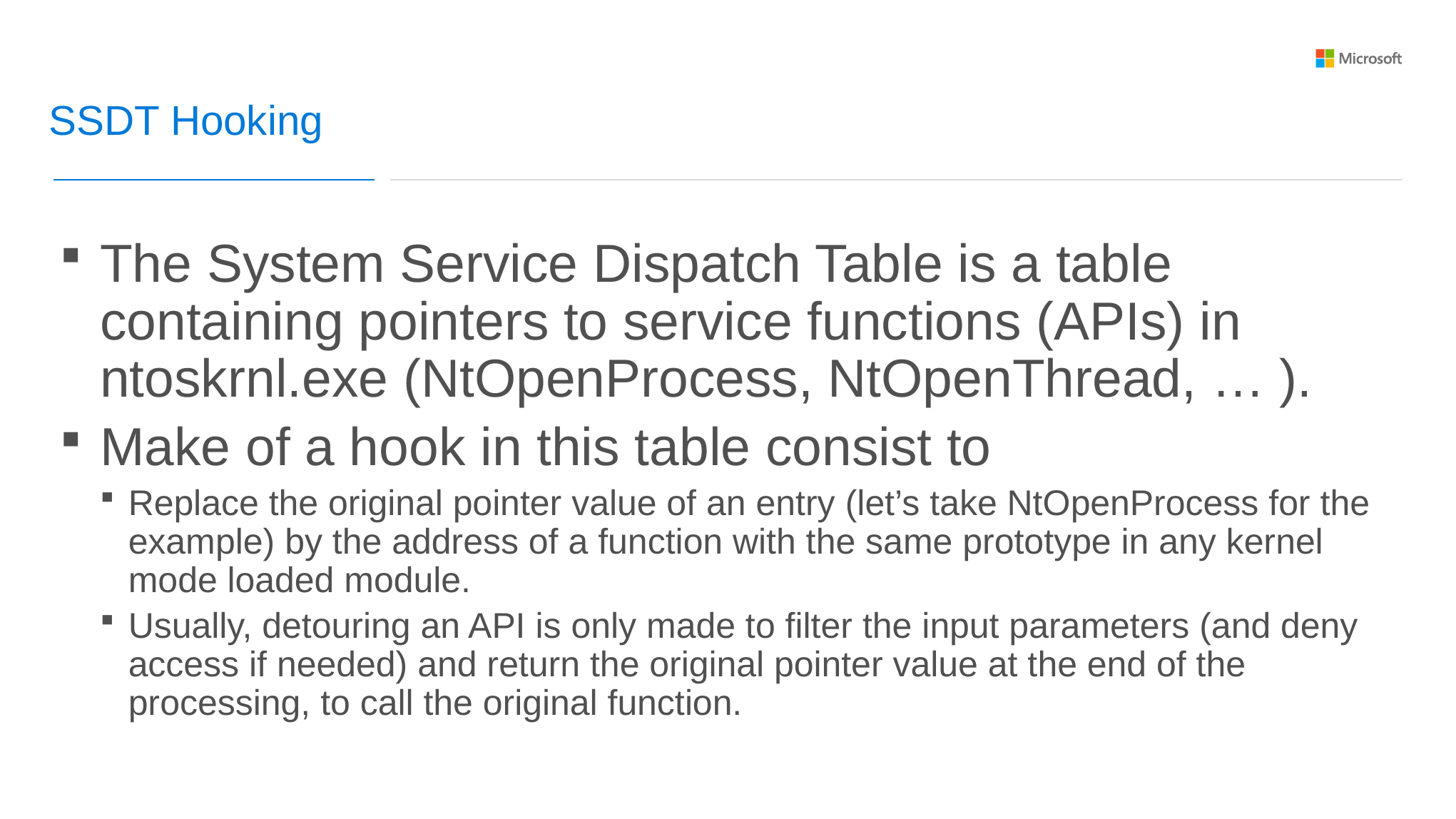

SSDT Hooking
The System Service Dispatch Table is a table containing pointers to service functions (APIs) in ntoskrnl.exe (NtOpenProcess, NtOpenThread, … ).
Make of a hook in this table consist to
Replace the original pointer value of an entry (let’s take NtOpenProcess for the example) by the address of a function with the same prototype in any kernel mode loaded module.
Usually, detouring an API is only made to filter the input parameters (and deny access if needed) and return the original pointer value at the end of the processing, to call the original function.